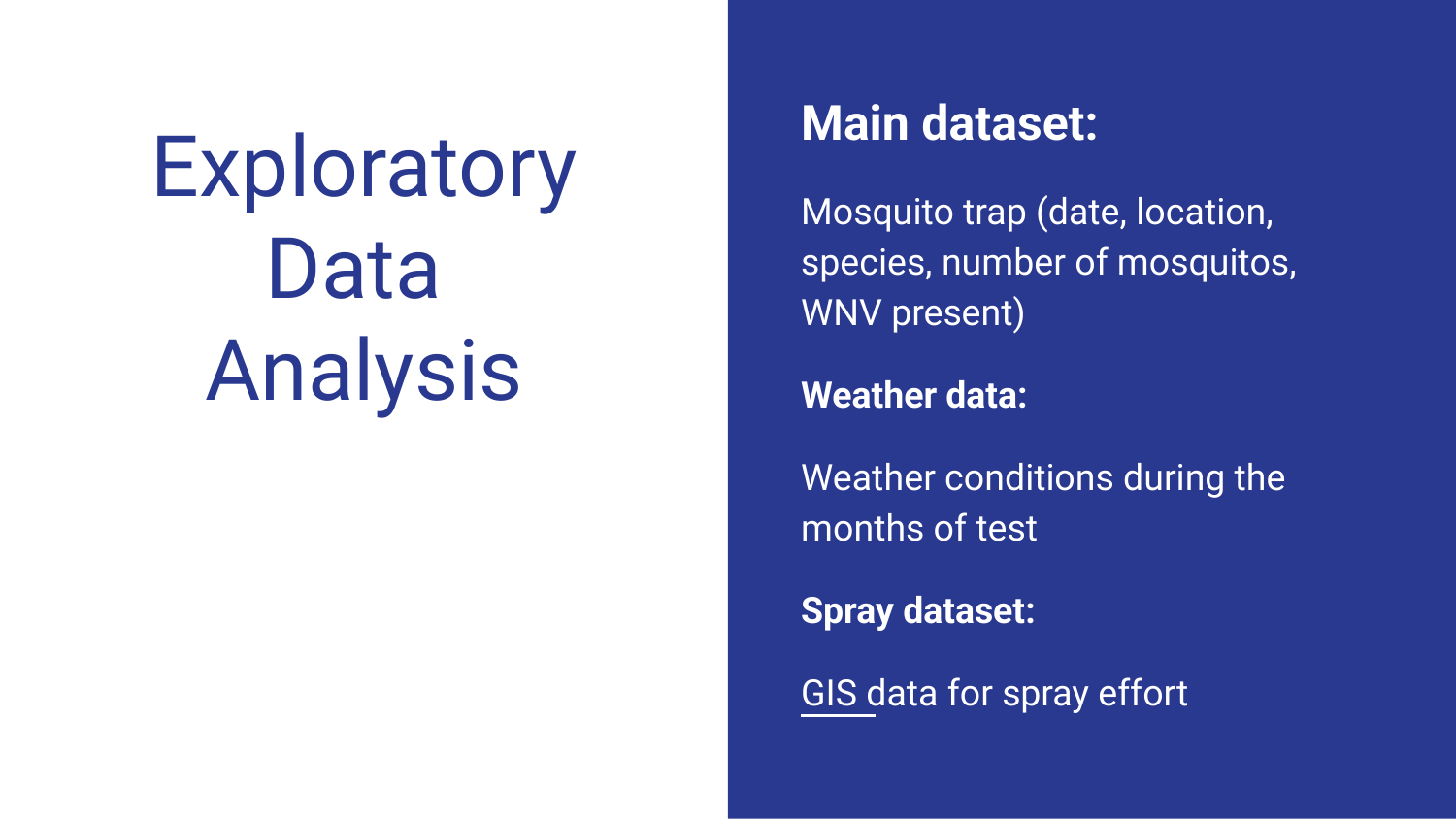

Main dataset:
Mosquito trap (date, location, species, number of mosquitos, WNV present)
Weather data:
Weather conditions during the months of test
Spray dataset:
GIS data for spray effort

# Exploratory Data
Analysis